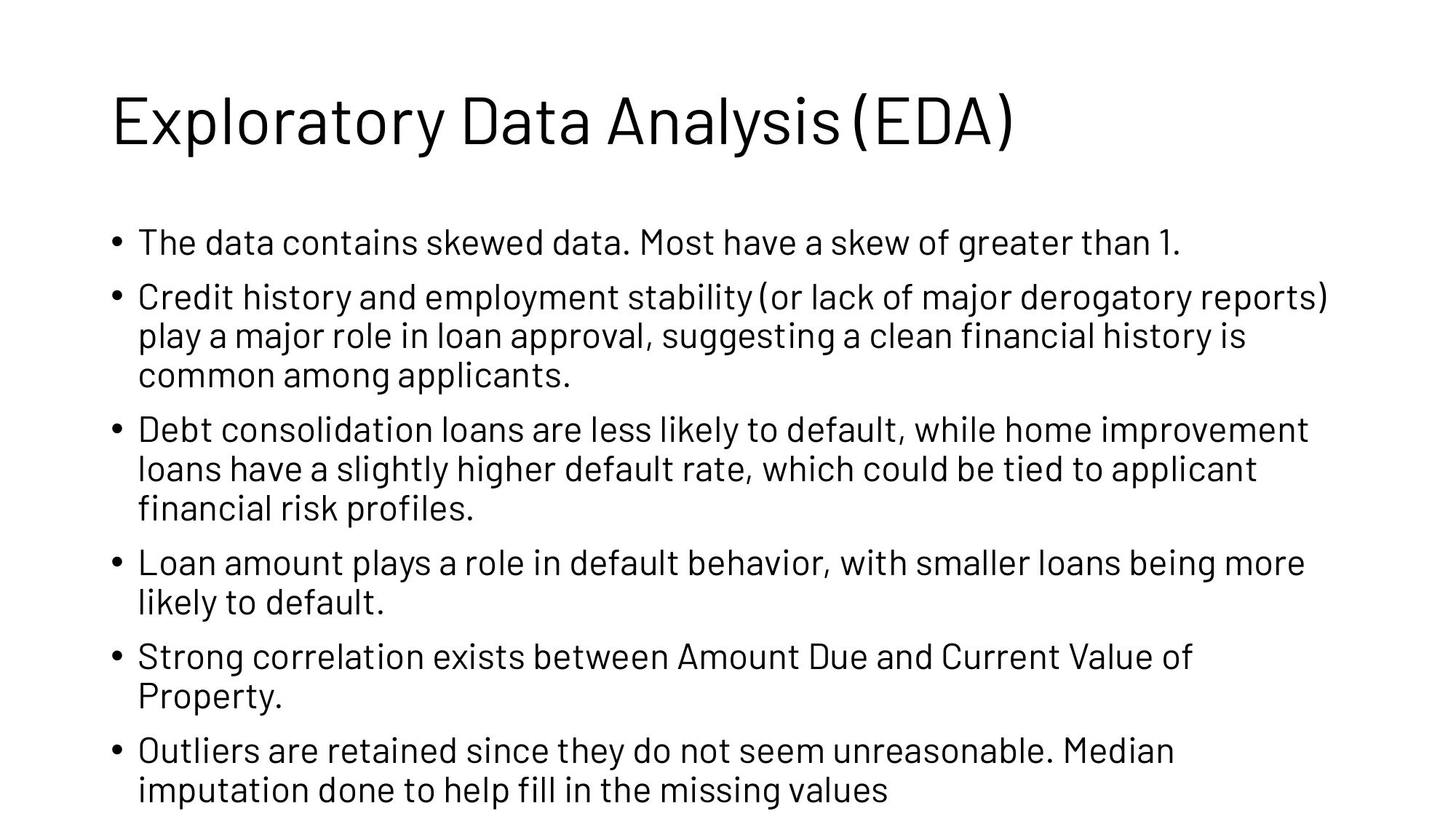

# Exploratory Data Analysis (EDA)
The data contains skewed data. Most have a skew of greater than 1.
Credit history and employment stability (or lack of major derogatory reports) play a major role in loan approval, suggesting a clean financial history is common among applicants.
Debt consolidation loans are less likely to default, while home improvement loans have a slightly higher default rate, which could be tied to applicant financial risk profiles.
Loan amount plays a role in default behavior, with smaller loans being more likely to default.
Strong correlation exists between Amount Due and Current Value of Property.
Outliers are retained since they do not seem unreasonable. Median imputation done to help fill in the missing values